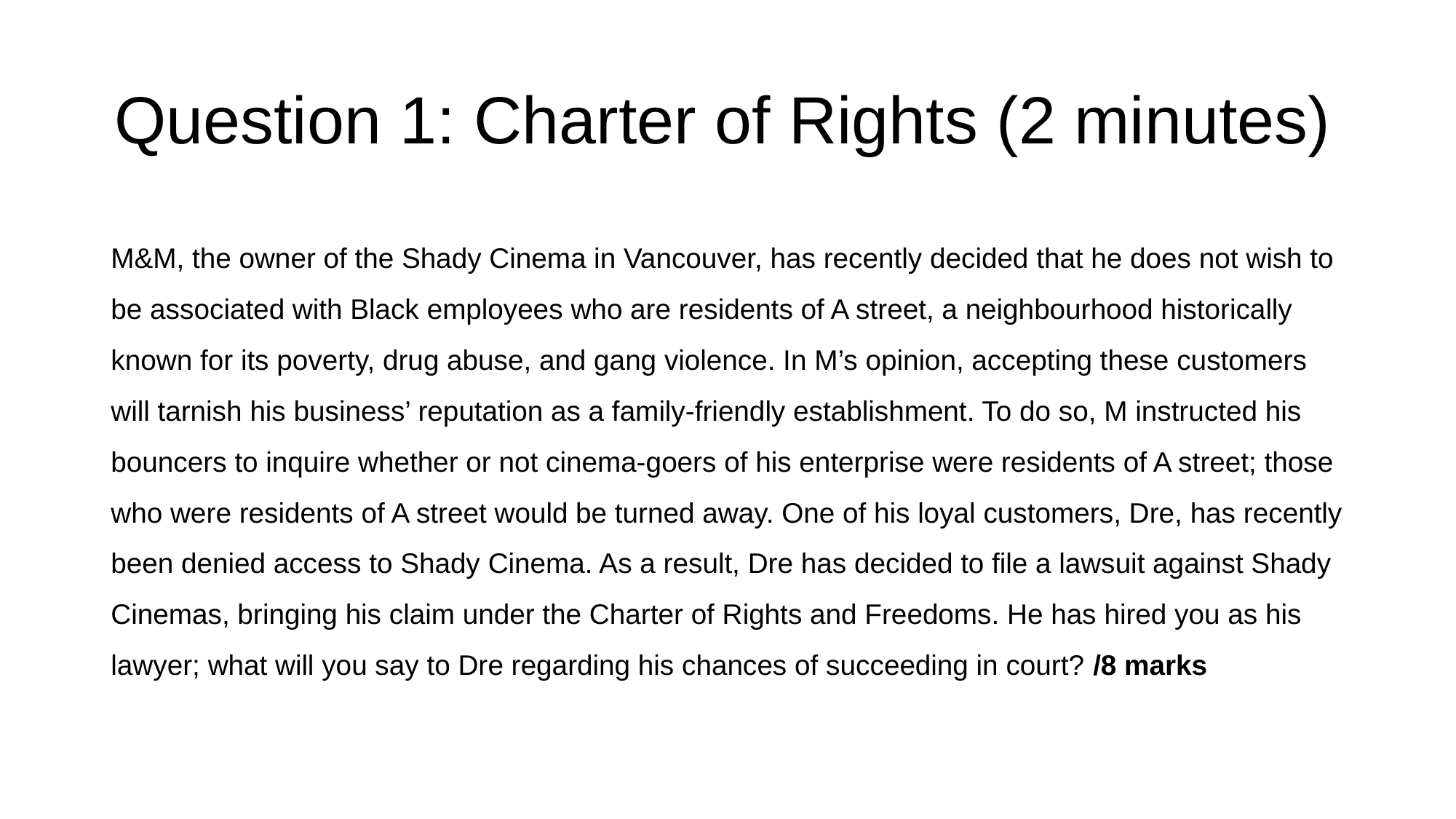

# Question 1: Charter of Rights (2 minutes)
M&M, the owner of the Shady Cinema in Vancouver, has recently decided that he does not wish to be associated with Black employees who are residents of A street, a neighbourhood historically known for its poverty, drug abuse, and gang violence. In M’s opinion, accepting these customers will tarnish his business’ reputation as a family-friendly establishment. To do so, M instructed his bouncers to inquire whether or not cinema-goers of his enterprise were residents of A street; those who were residents of A street would be turned away. One of his loyal customers, Dre, has recently been denied access to Shady Cinema. As a result, Dre has decided to file a lawsuit against Shady Cinemas, bringing his claim under the Charter of Rights and Freedoms. He has hired you as his lawyer; what will you say to Dre regarding his chances of succeeding in court? /8 marks